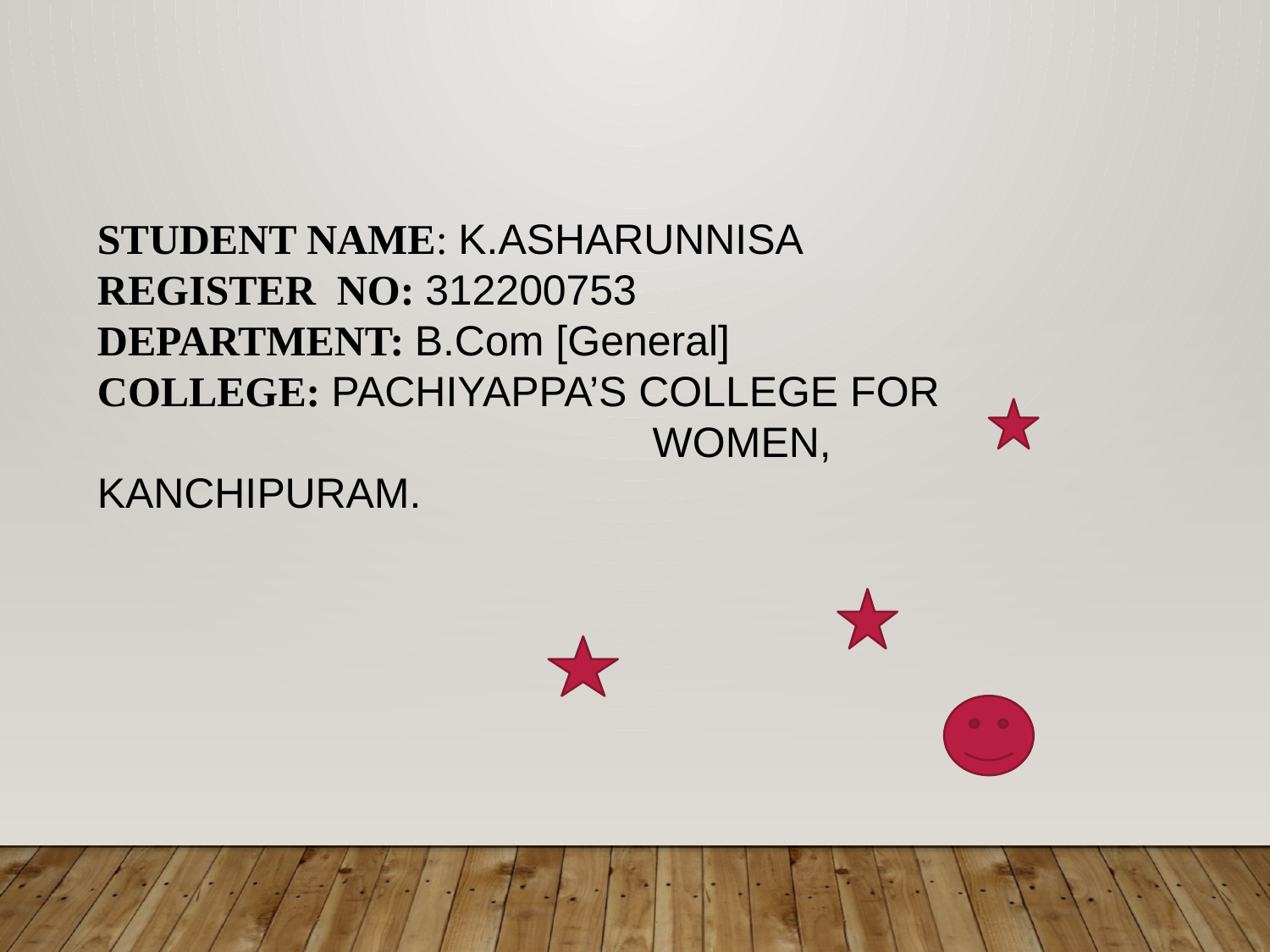

STUDENT NAME: K.ASHARUNNISA
REGISTER  NO: 312200753
DEPARTMENT: B.Com [General]
COLLEGE: PACHIYAPPA’S COLLEGE FOR 						    WOMEN, KANCHIPURAM.